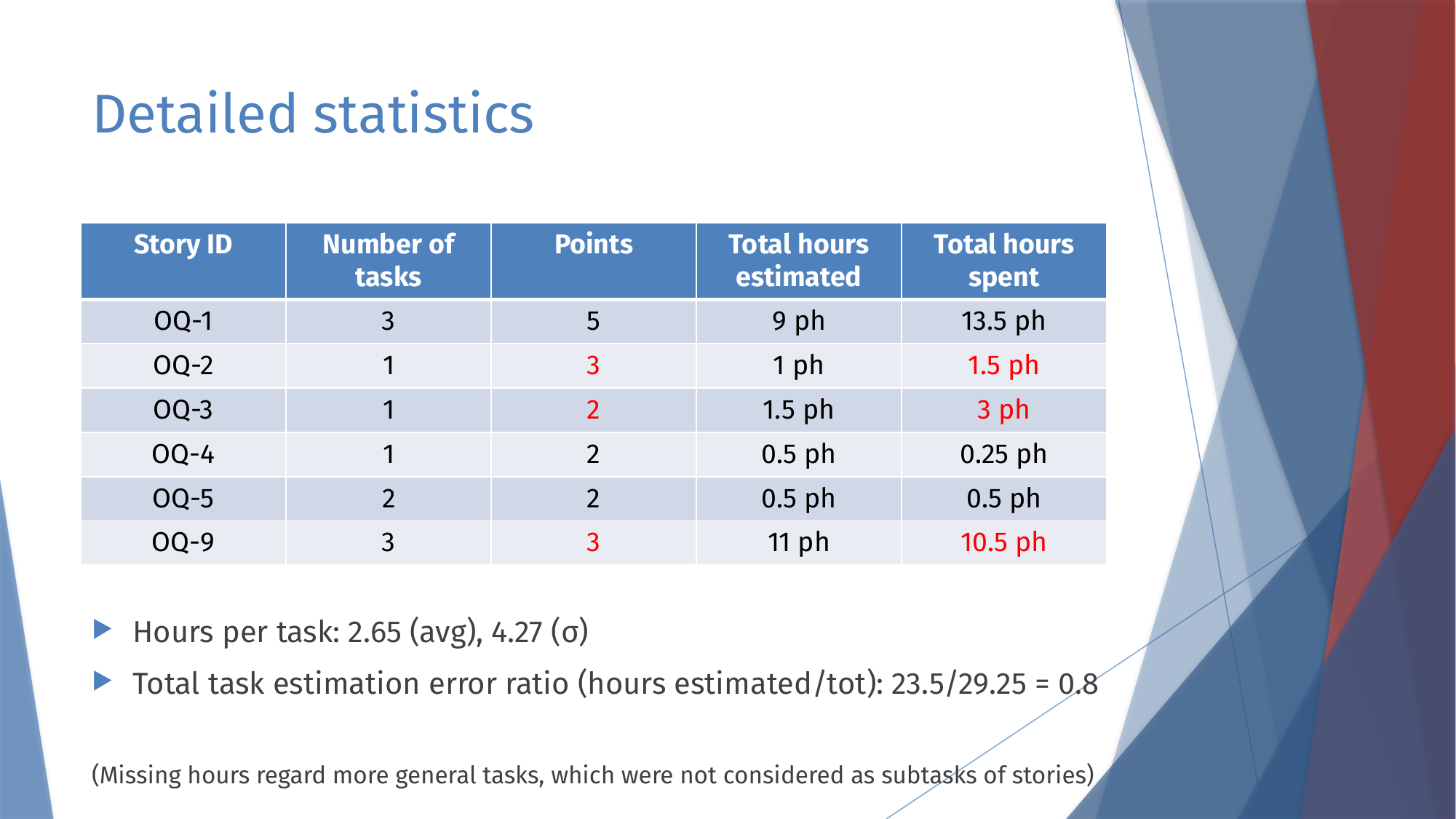

# Detailed statistics
| Story ID | Number of tasks | Points | Total hours estimated | Total hours spent |
| --- | --- | --- | --- | --- |
| OQ-1 | 3 | 5 | 9 ph | 13.5 ph |
| OQ-2 | 1 | 3 | 1 ph | 1.5 ph |
| OQ-3 | 1 | 2 | 1.5 ph | 3 ph |
| OQ-4 | 1 | 2 | 0.5 ph | 0.25 ph |
| OQ-5 | 2 | 2 | 0.5 ph | 0.5 ph |
| OQ-9 | 3 | 3 | 11 ph | 10.5 ph |
Hours per task: 2.65 (avg), 4.27 (σ)
Total task estimation error ratio (hours estimated/tot): 23.5/29.25 = 0.8

(Missing hours regard more general tasks, which were not considered as subtasks of stories)